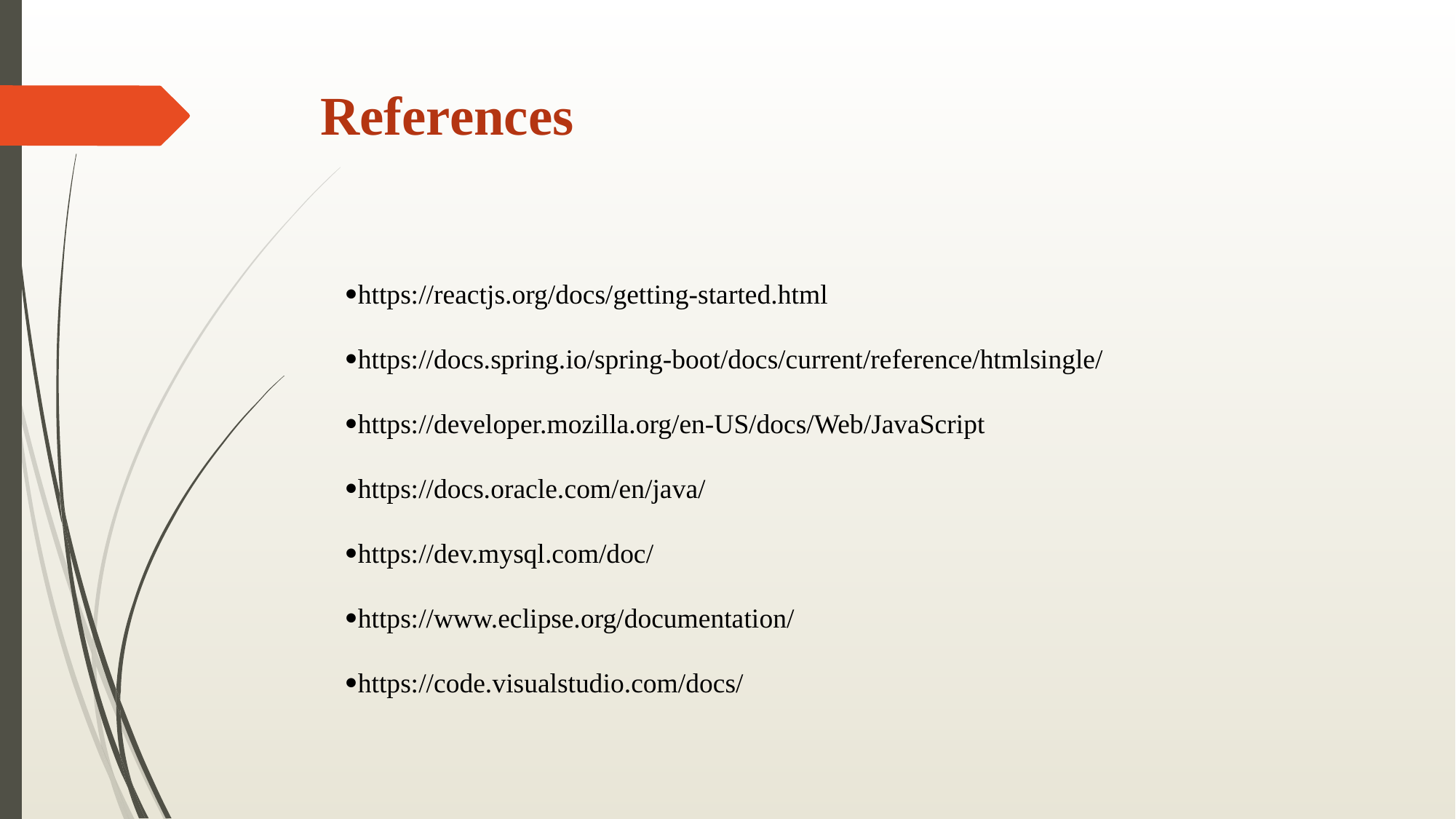

# References
•https://reactjs.org/docs/getting-started.html
•https://docs.spring.io/spring-boot/docs/current/reference/htmlsingle/
•https://developer.mozilla.org/en-US/docs/Web/JavaScript
•https://docs.oracle.com/en/java/
•https://dev.mysql.com/doc/
•https://www.eclipse.org/documentation/
•https://code.visualstudio.com/docs/